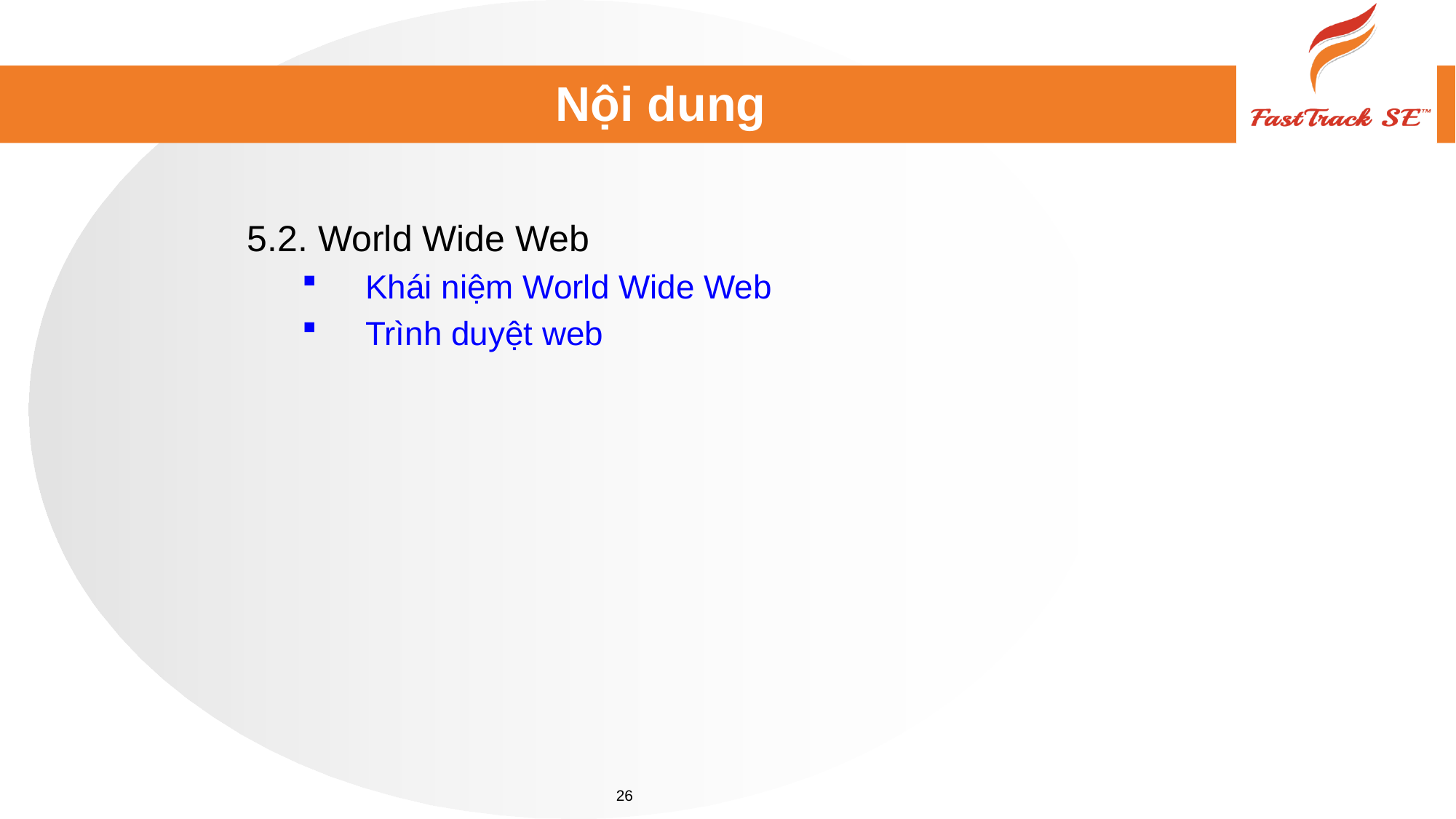

# Nội dung
5.2. World Wide Web
Khái niệm World Wide Web
Trình duyệt web

26